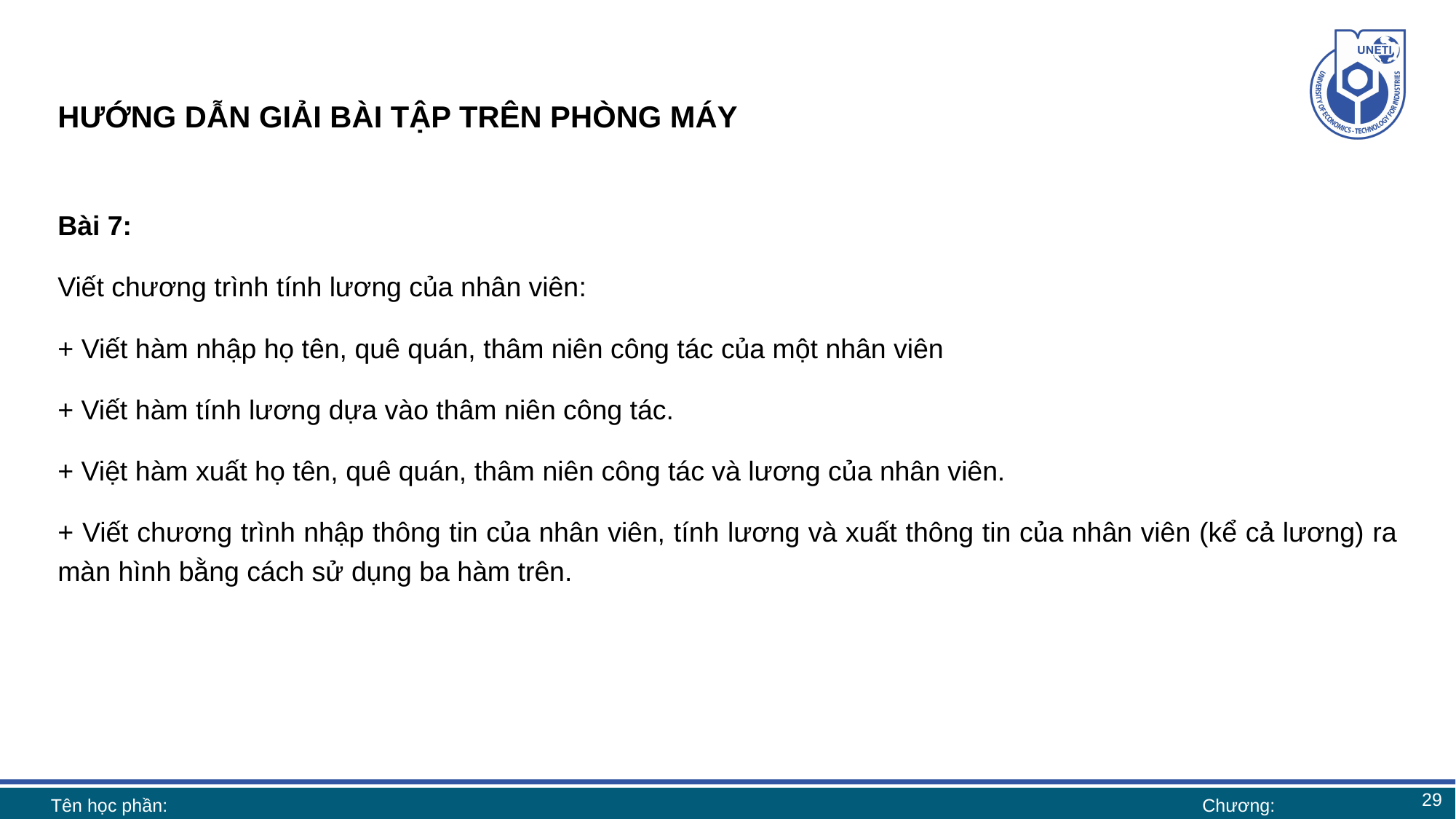

# HƯỚNG DẪN GIẢI BÀI TẬP TRÊN PHÒNG MÁY
Bài 7:
Viết chương trình tính lương của nhân viên:
+ Viết hàm nhập họ tên, quê quán, thâm niên công tác của một nhân viên
+ Viết hàm tính lương dựa vào thâm niên công tác.
+ Việt hàm xuất họ tên, quê quán, thâm niên công tác và lương của nhân viên.
+ Viết chương trình nhập thông tin của nhân viên, tính lương và xuất thông tin của nhân viên (kể cả lương) ra màn hình bằng cách sử dụng ba hàm trên.
29
Tên học phần:
Chương: